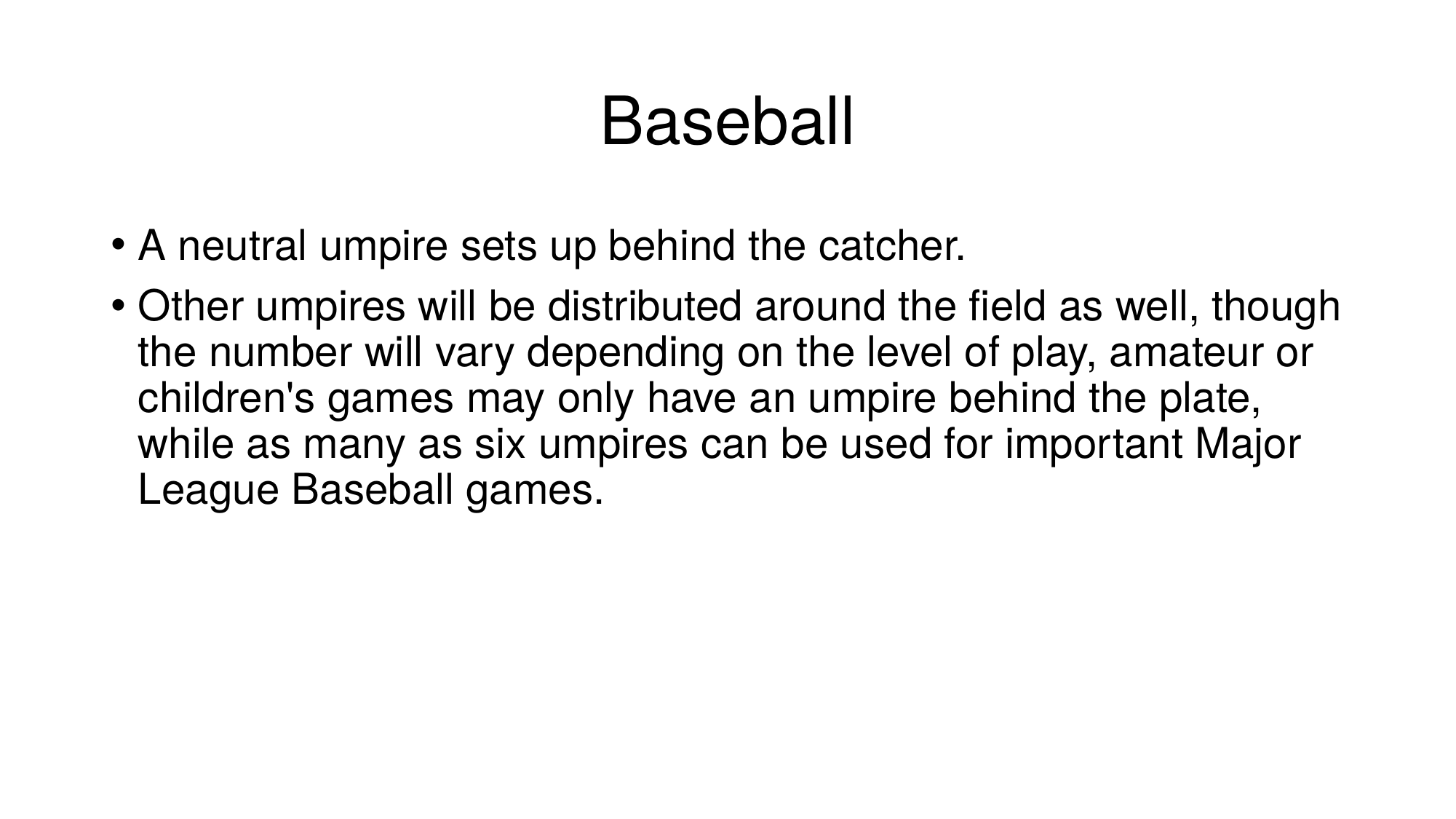

# Baseball
A neutral umpire sets up behind the catcher.
Other umpires will be distributed around the field as well, though the number will vary depending on the level of play, amateur or children's games may only have an umpire behind the plate, while as many as six umpires can be used for important Major League Baseball games.